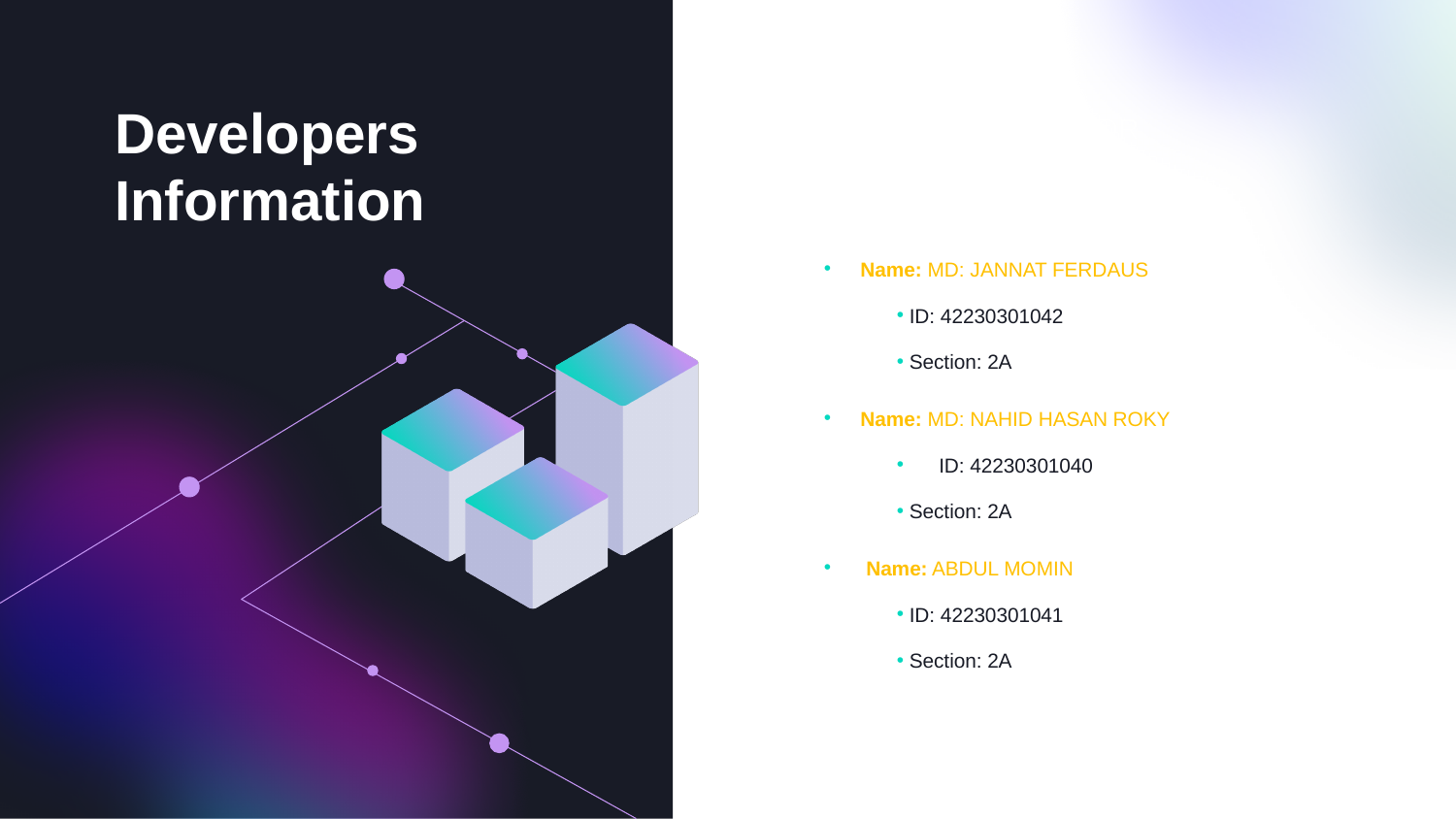

CGPA CALCULATOR
Developers Information
Name: MD: JANNAT FERDAUS
 ID: 42230301042
 Section: 2A
Name: MD: NAHID HASAN ROKY
 ID: 42230301040
 Section: 2A
 Name: ABDUL MOMIN
 ID: 42230301041
 Section: 2A
9